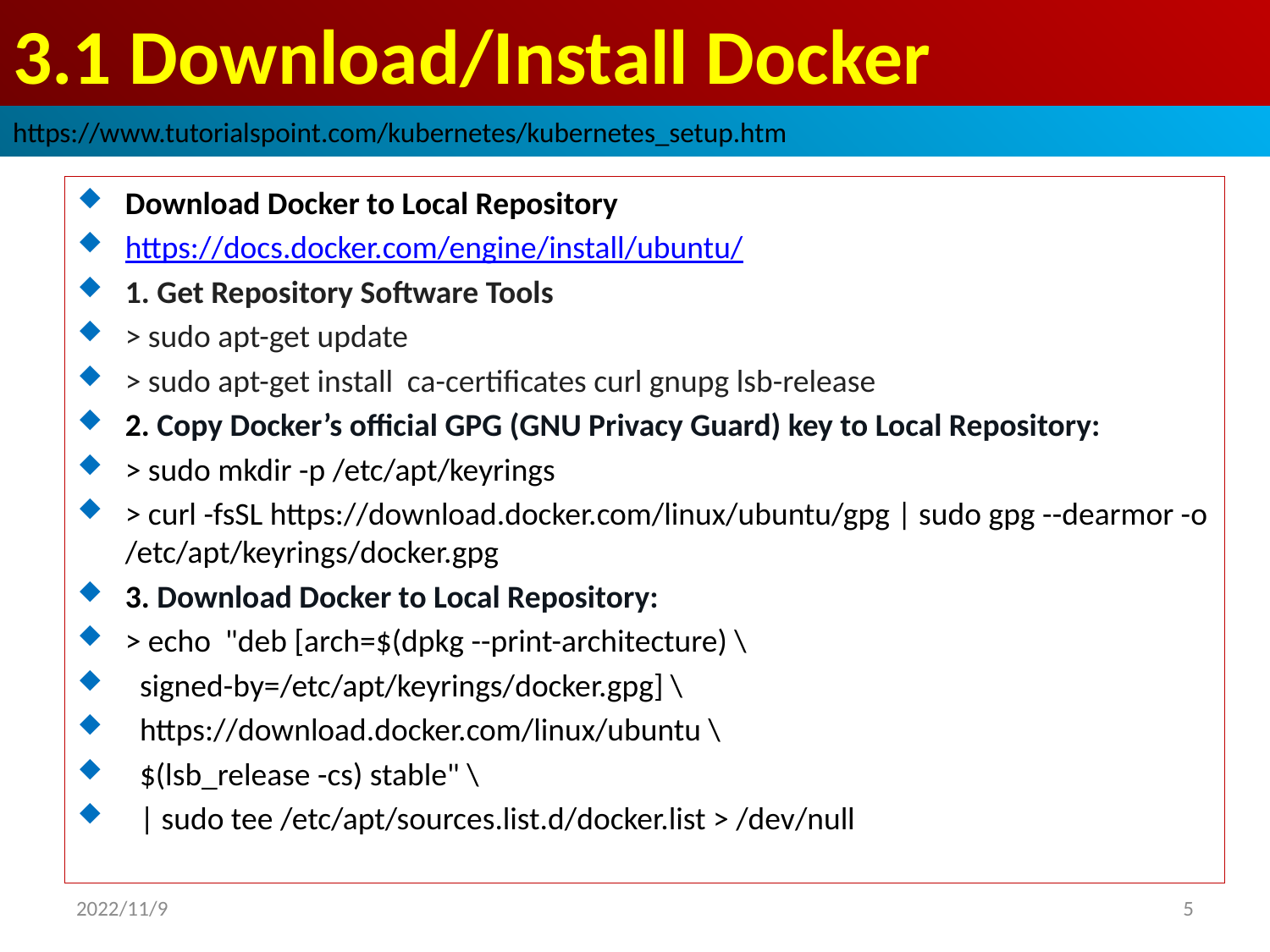

# 3.1 Download/Install Docker
https://www.tutorialspoint.com/kubernetes/kubernetes_setup.htm
Download Docker to Local Repository
https://docs.docker.com/engine/install/ubuntu/
1. Get Repository Software Tools
> sudo apt-get update
> sudo apt-get install  ca-certificates curl gnupg lsb-release
2. Copy Docker’s official GPG (GNU Privacy Guard) key to Local Repository:
> sudo mkdir -p /etc/apt/keyrings
> curl -fsSL https://download.docker.com/linux/ubuntu/gpg | sudo gpg --dearmor -o /etc/apt/keyrings/docker.gpg
3. Download Docker to Local Repository:
> echo  "deb [arch=$(dpkg --print-architecture) \
  signed-by=/etc/apt/keyrings/docker.gpg] \
  https://download.docker.com/linux/ubuntu \
  $(lsb_release -cs) stable" \
  | sudo tee /etc/apt/sources.list.d/docker.list > /dev/null
2022/11/9
5